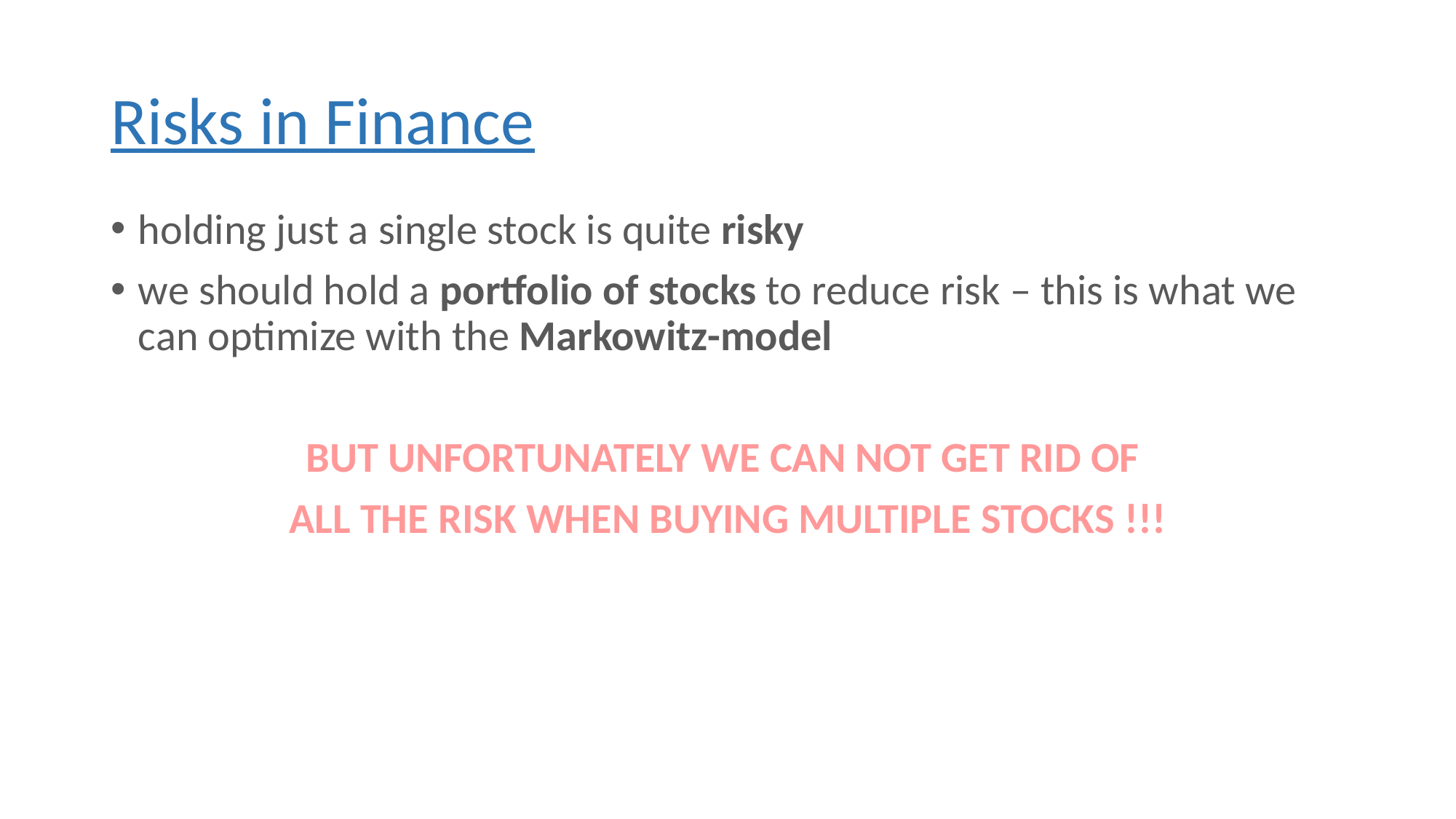

# Risks in Finance
holding just a single stock is quite risky
we should hold a portfolio of stocks to reduce risk – this is what we can optimize with the Markowitz-model

BUT UNFORTUNATELY WE CAN NOT GET RID OF
ALL THE RISK WHEN BUYING MULTIPLE STOCKS !!!